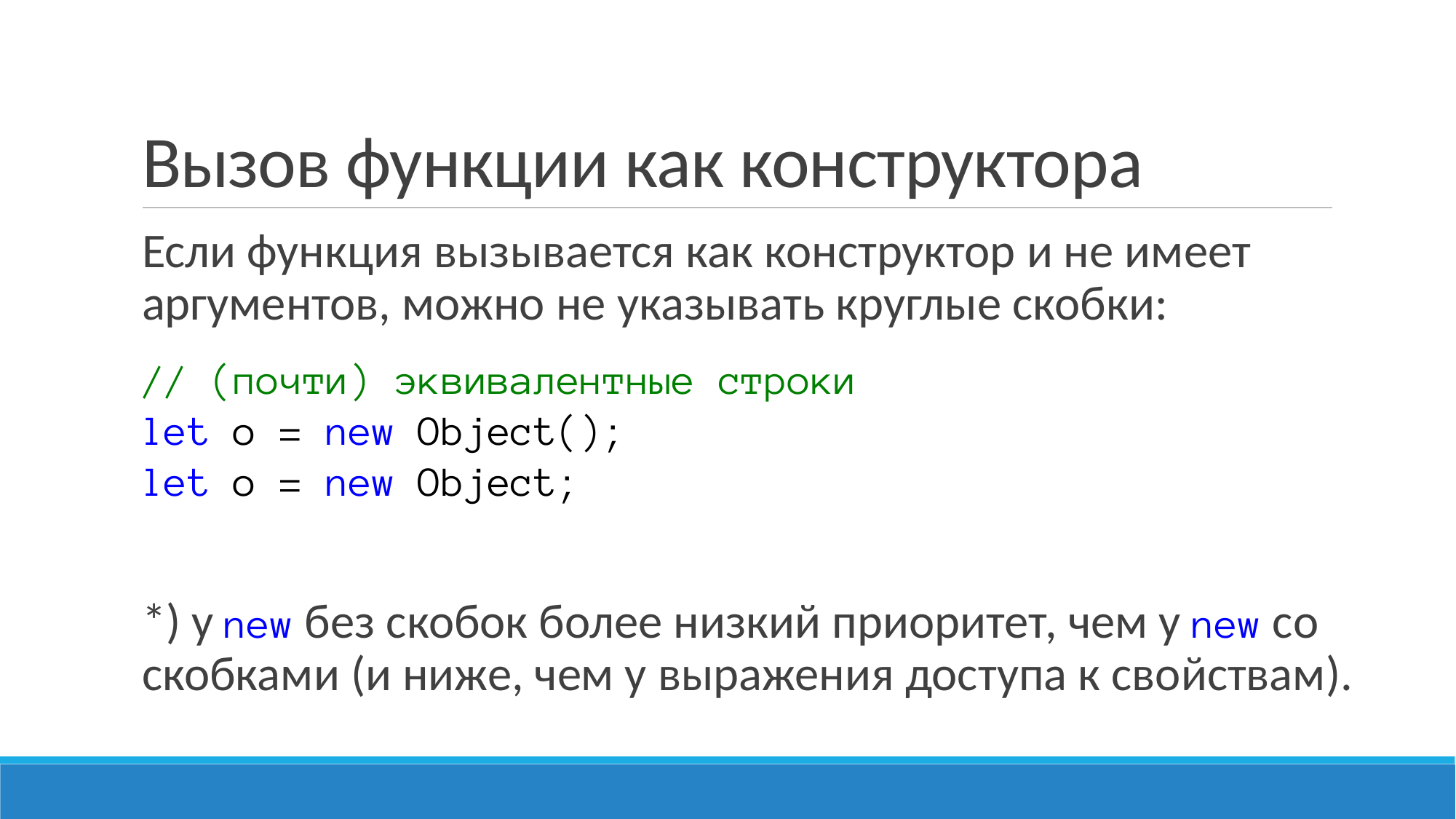

# Вызов функции как конструктора
Если функция вызывается как конструктор и не имеет аргументов, можно не указывать круглые скобки:
// (почти) эквивалентные строки
let o = new Object();
let o = new Object;

*) у new без скобок более низкий приоритет, чем у new со скобками (и ниже, чем у выражения доступа к свойствам).